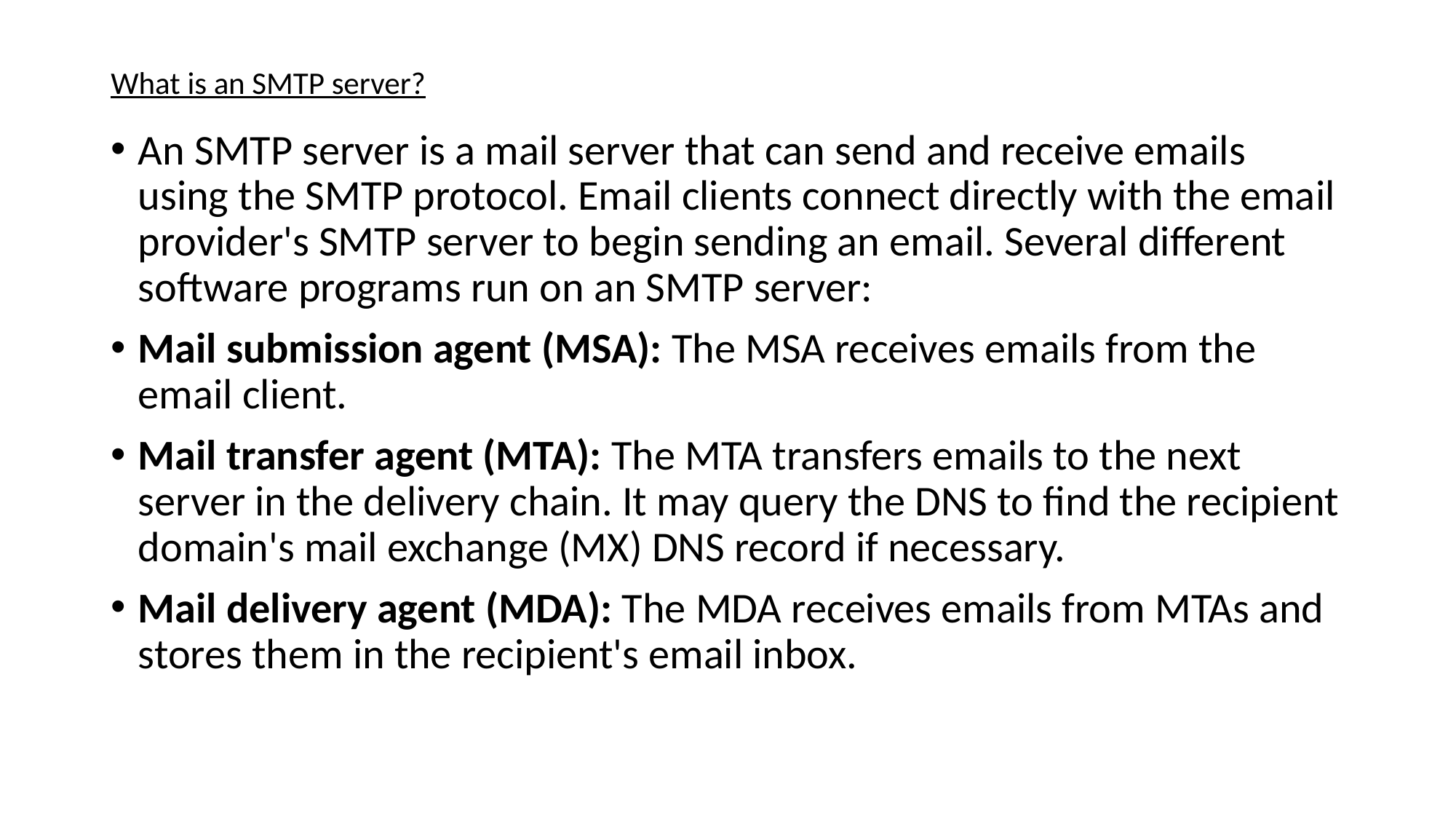

# What is an SMTP server?
An SMTP server is a mail server that can send and receive emails using the SMTP protocol. Email clients connect directly with the email provider's SMTP server to begin sending an email. Several different software programs run on an SMTP server:
Mail submission agent (MSA): The MSA receives emails from the email client.
Mail transfer agent (MTA): The MTA transfers emails to the next server in the delivery chain. It may query the DNS to find the recipient domain's mail exchange (MX) DNS record if necessary.
Mail delivery agent (MDA): The MDA receives emails from MTAs and stores them in the recipient's email inbox.